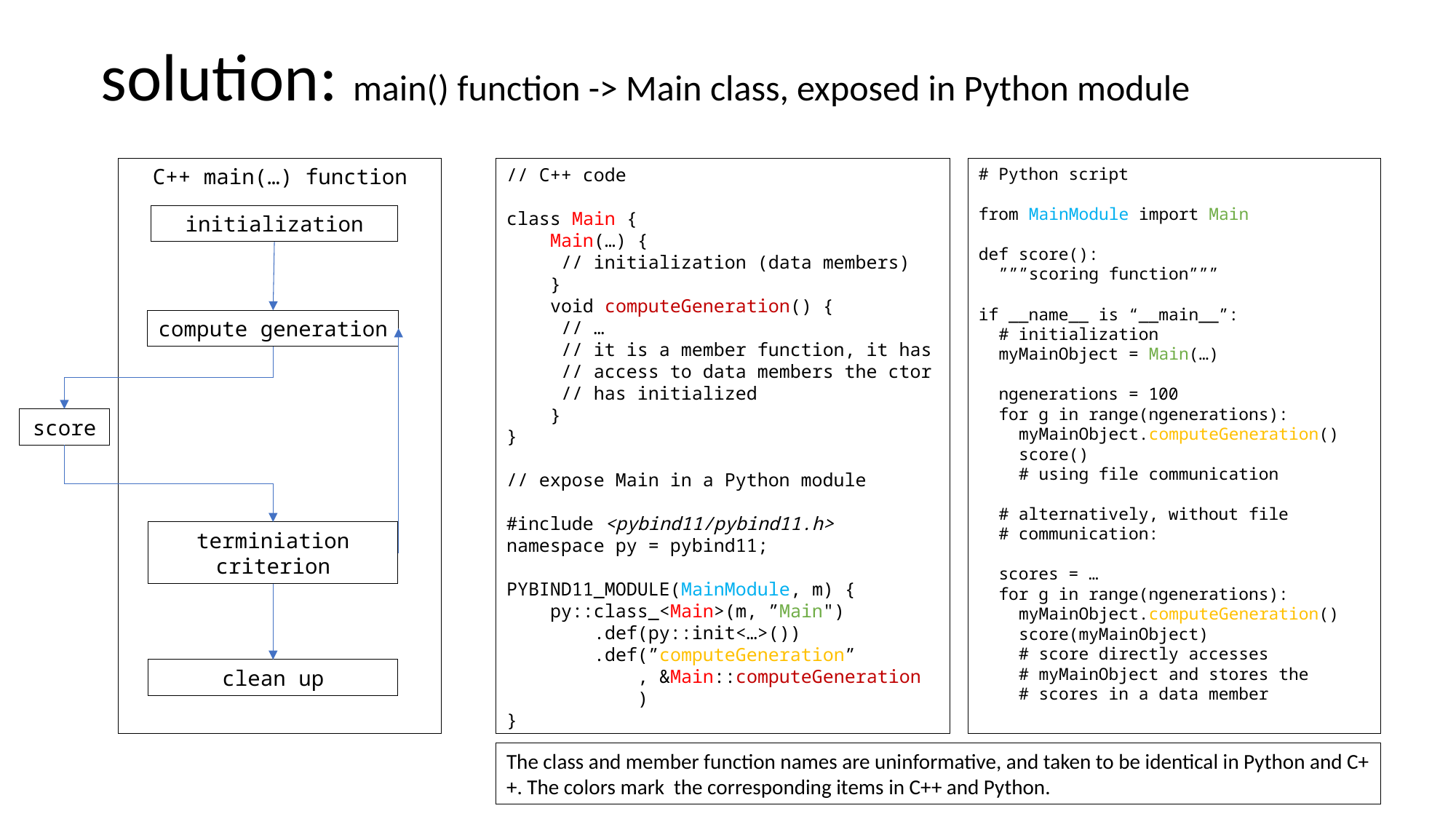

# solution: main() function -> Main class, exposed in Python module
C++ main(…) function
initialization
compute generation
score
terminiation criterion
clean up
// C++ code

class Main {
    Main(…) {
     // initialization (data members)
    }
    void computeGeneration() {
     // …
     // it is a member function, it has
     // access to data members the ctor
     // has initialized
    }
}

// expose Main in a Python module

#include <pybind11/pybind11.h>
namespace py = pybind11;

PYBIND11_MODULE(MainModule, m) {
    py::class_<Main>(m, ”Main")
        .def(py::init<…>())
        .def(”computeGeneration”
            , &Main::computeGeneration
            )
}
# Python script

from MainModule import Main

def score():
  ”””scoring function”””

if __name__ is “__main__”:
  # initialization
  myMainObject = Main(…)

  ngenerations = 100
  for g in range(ngenerations):
    myMainObject.computeGeneration()
    score()
    # using file communication

  # alternatively, without file
  # communication:

  scores = …
  for g in range(ngenerations):
    myMainObject.computeGeneration()
    score(myMainObject)
    # score directly accesses
    # myMainObject and stores the
    # scores in a data member

The class and member function names are uninformative, and taken to be identical in Python and C++. The colors mark  the corresponding items in C++ and Python.